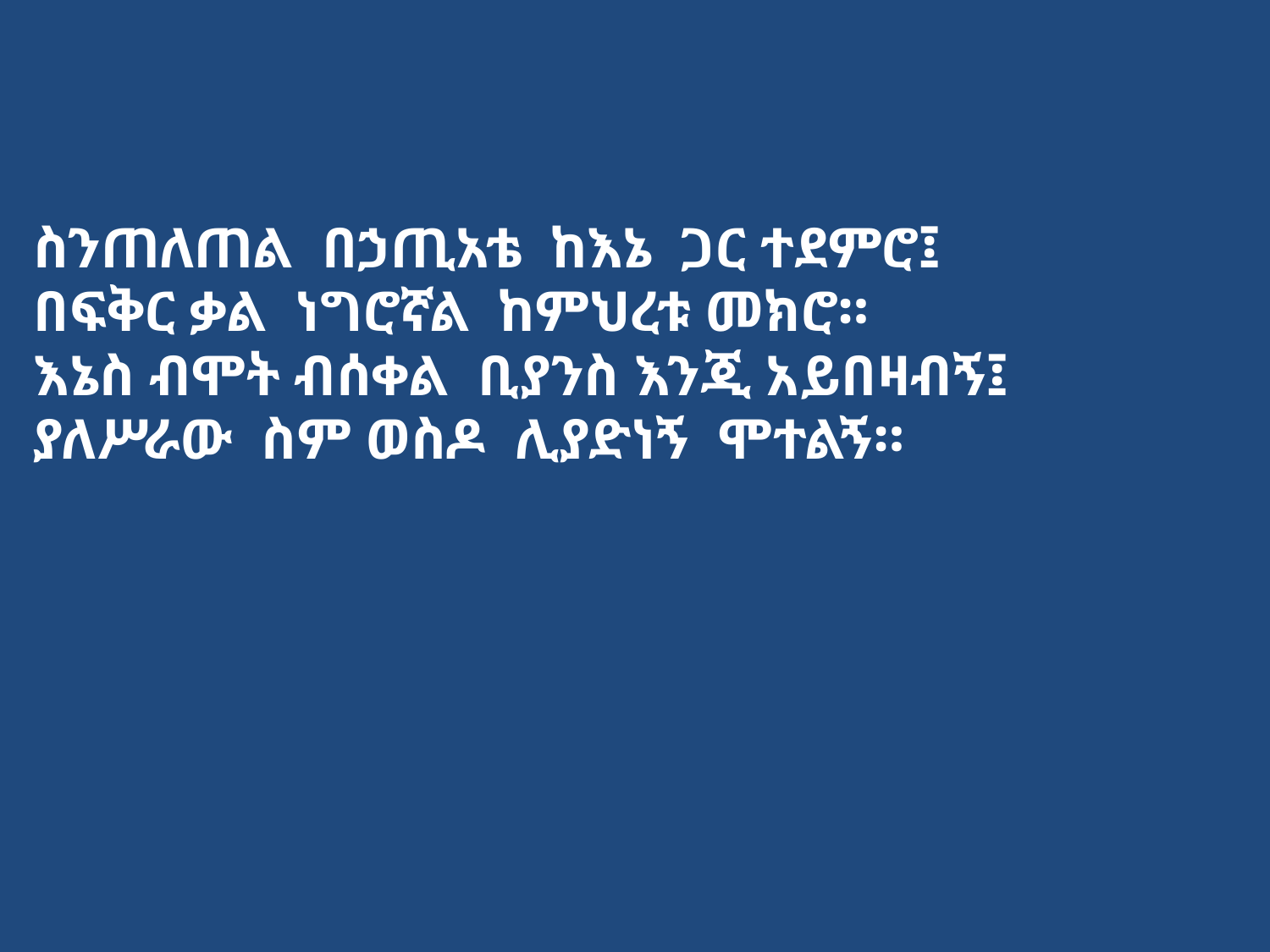

ስንጠለጠል  በኃጢአቴ  ከእኔ  ጋር ተደምሮ፤
በፍቅር ቃል  ነግሮኛል  ከምህረቱ መክሮ።
እኔስ ብሞት ብሰቀል  ቢያንስ እንጂ አይበዛብኝ፤
ያለሥራው  ስም ወስዶ  ሊያድነኝ  ሞተልኝ።